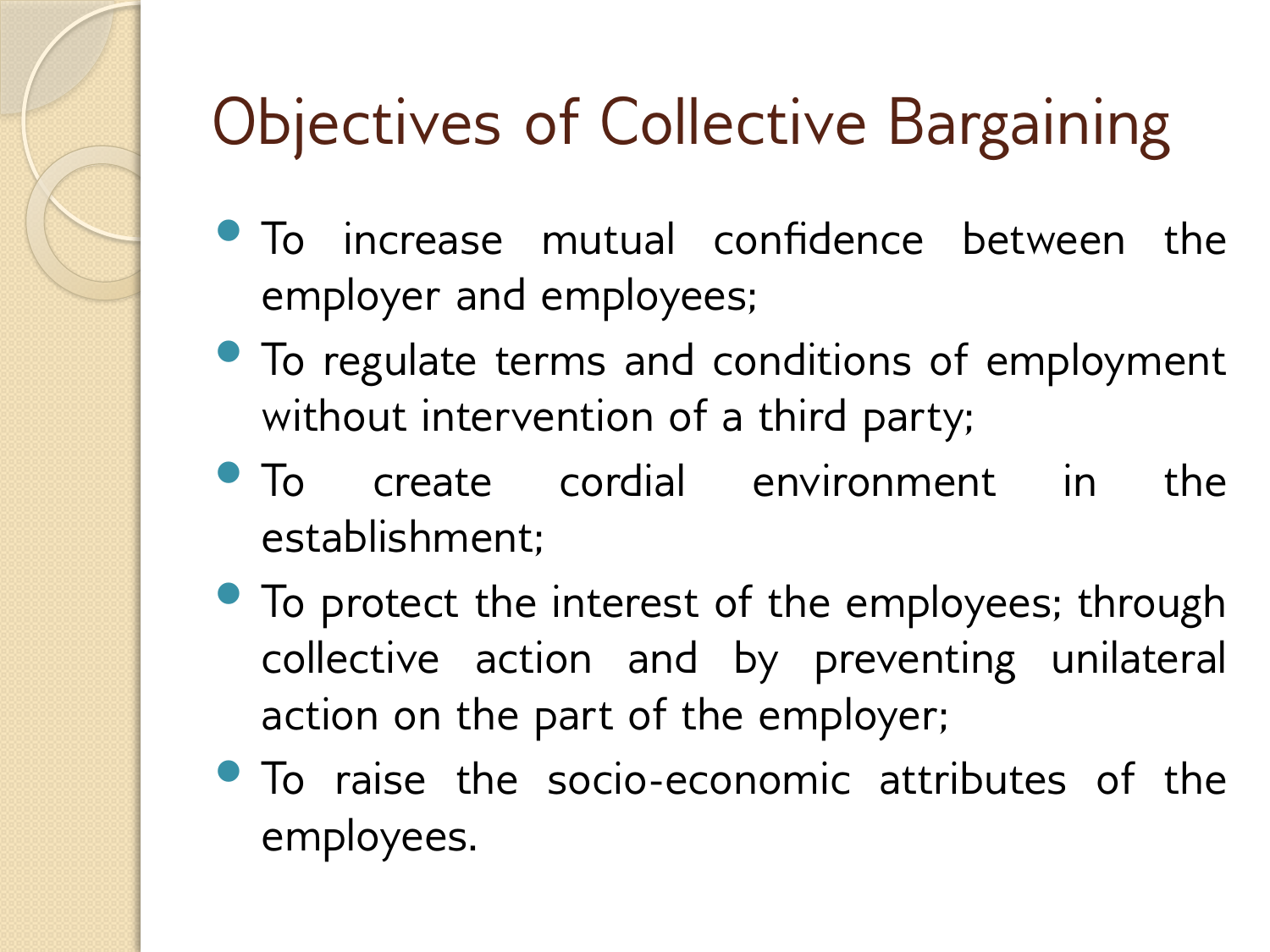

# Objectives of Collective Bargaining
To increase mutual confidence between the employer and employees;
To regulate terms and conditions of employment without intervention of a third party;
To create cordial environment in the establishment;
To protect the interest of the employees; through collective action and by preventing unilateral action on the part of the employer;
To raise the socio-economic attributes of the employees.